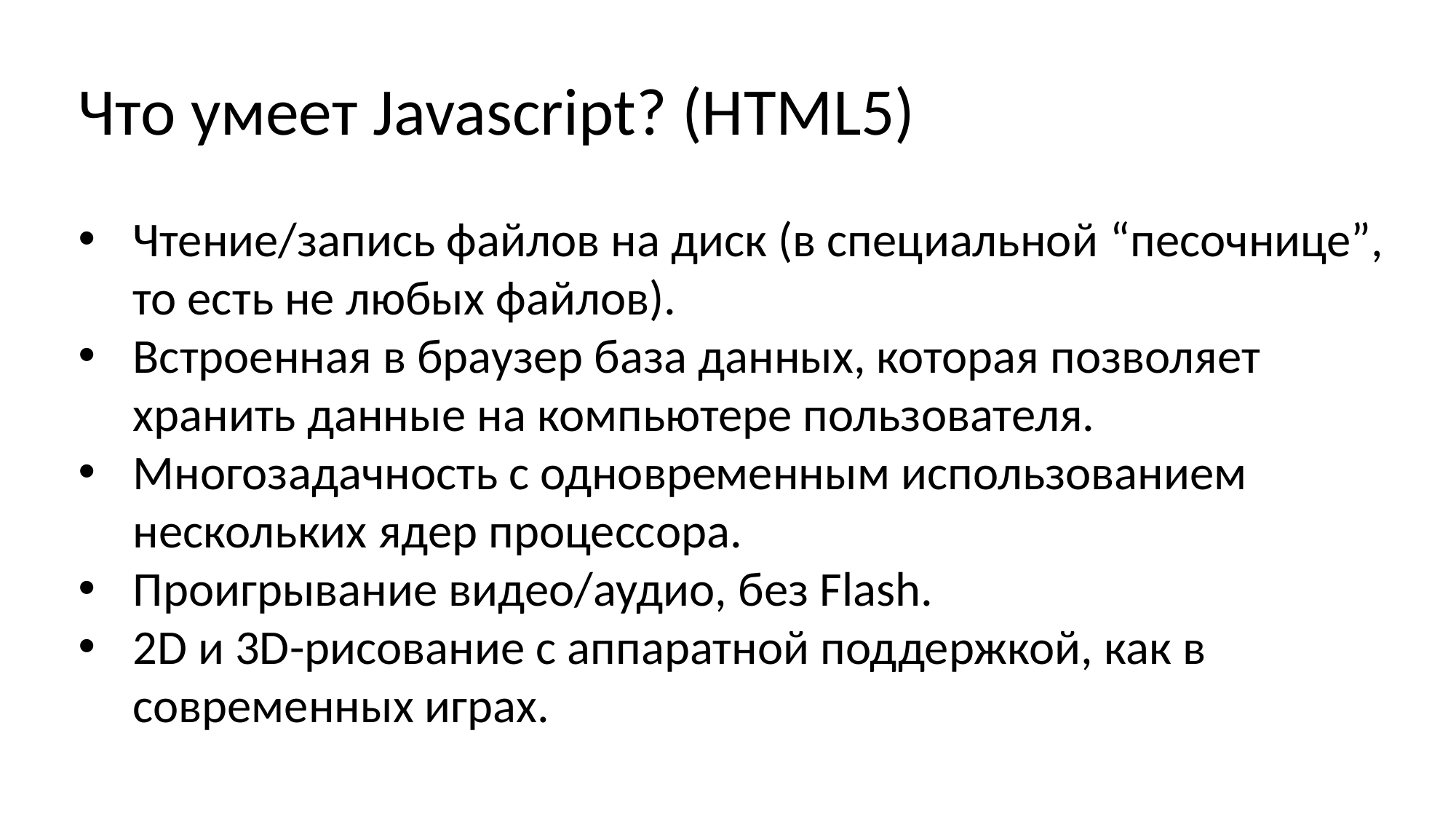

Что умеет Javascript? (HTML5)
Чтение/запись файлов на диск (в специальной “песочнице”, то есть не любыx файлов).
Встроенная в браузер база данных, которая позволяет хранить данные на компьютере пользователя.
Многозадачность с одновременным использованием нескольких ядер процессора.
Проигрывание видео/аудио, без Flash.
2D и 3D-рисование с аппаратной поддержкой, как в современных играх.